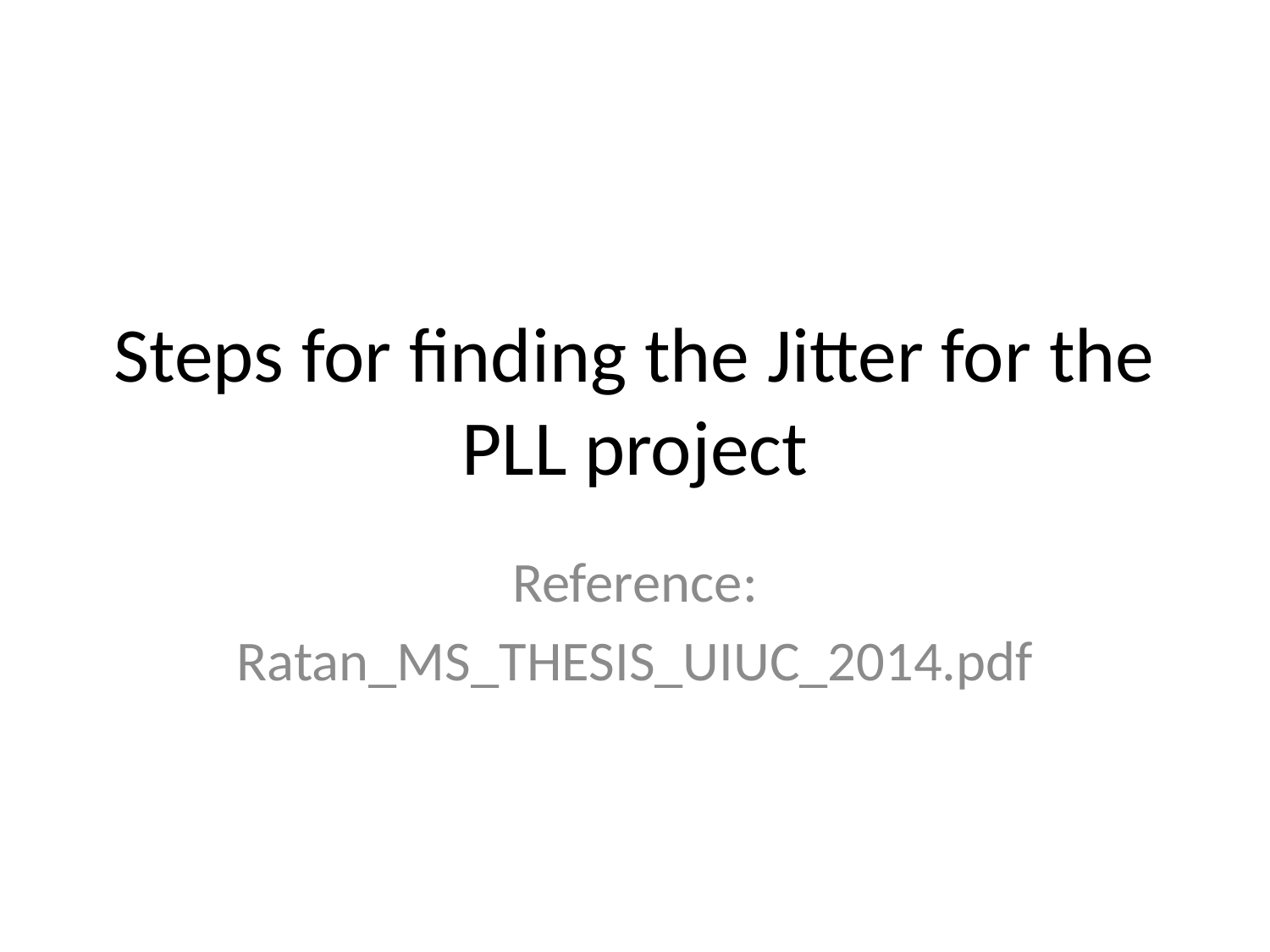

# Steps for finding the Jitter for the PLL project
Reference:
Ratan_MS_THESIS_UIUC_2014.pdf